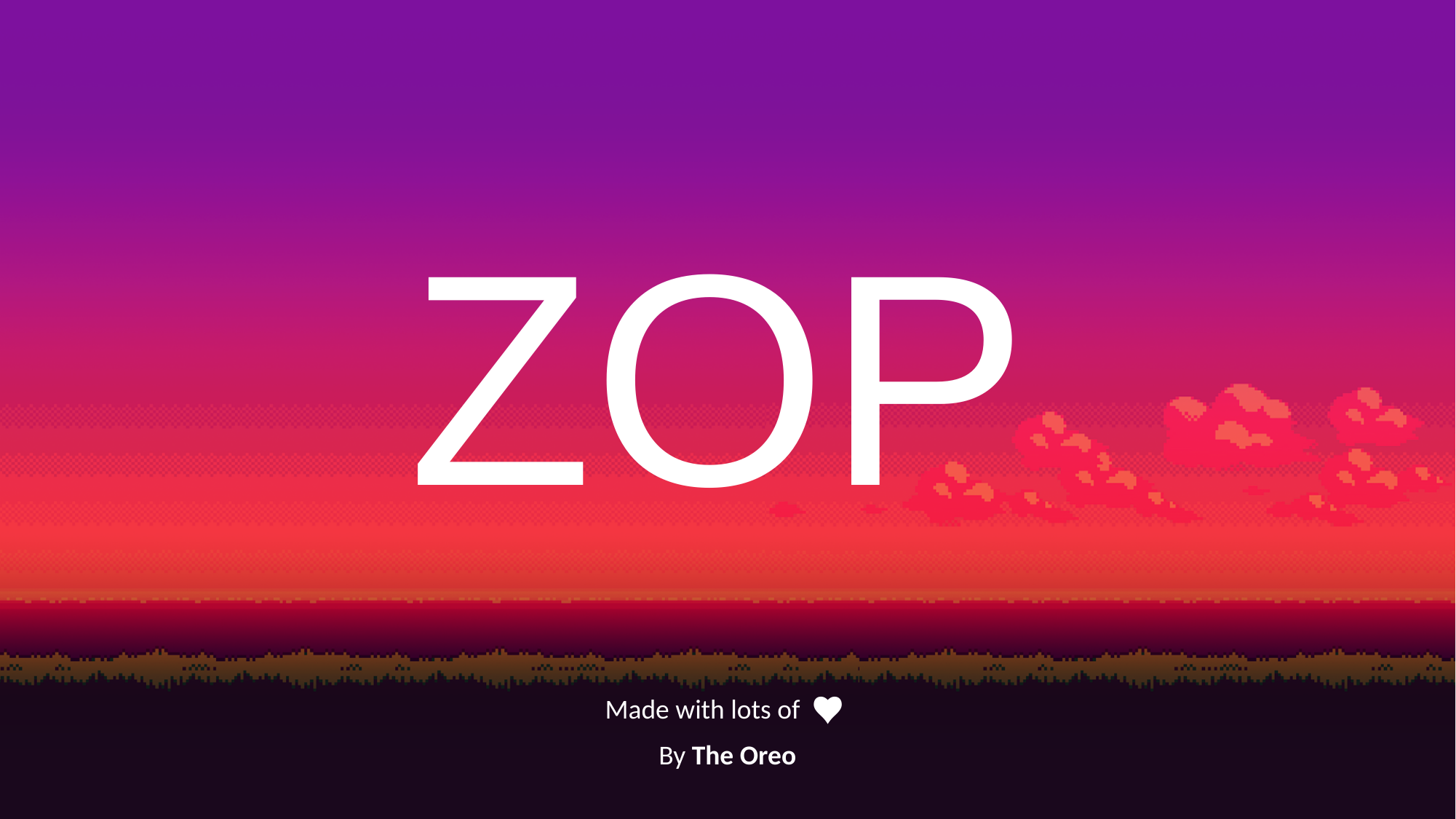

# ZOP
Made with lots of  ♥
By The Oreo